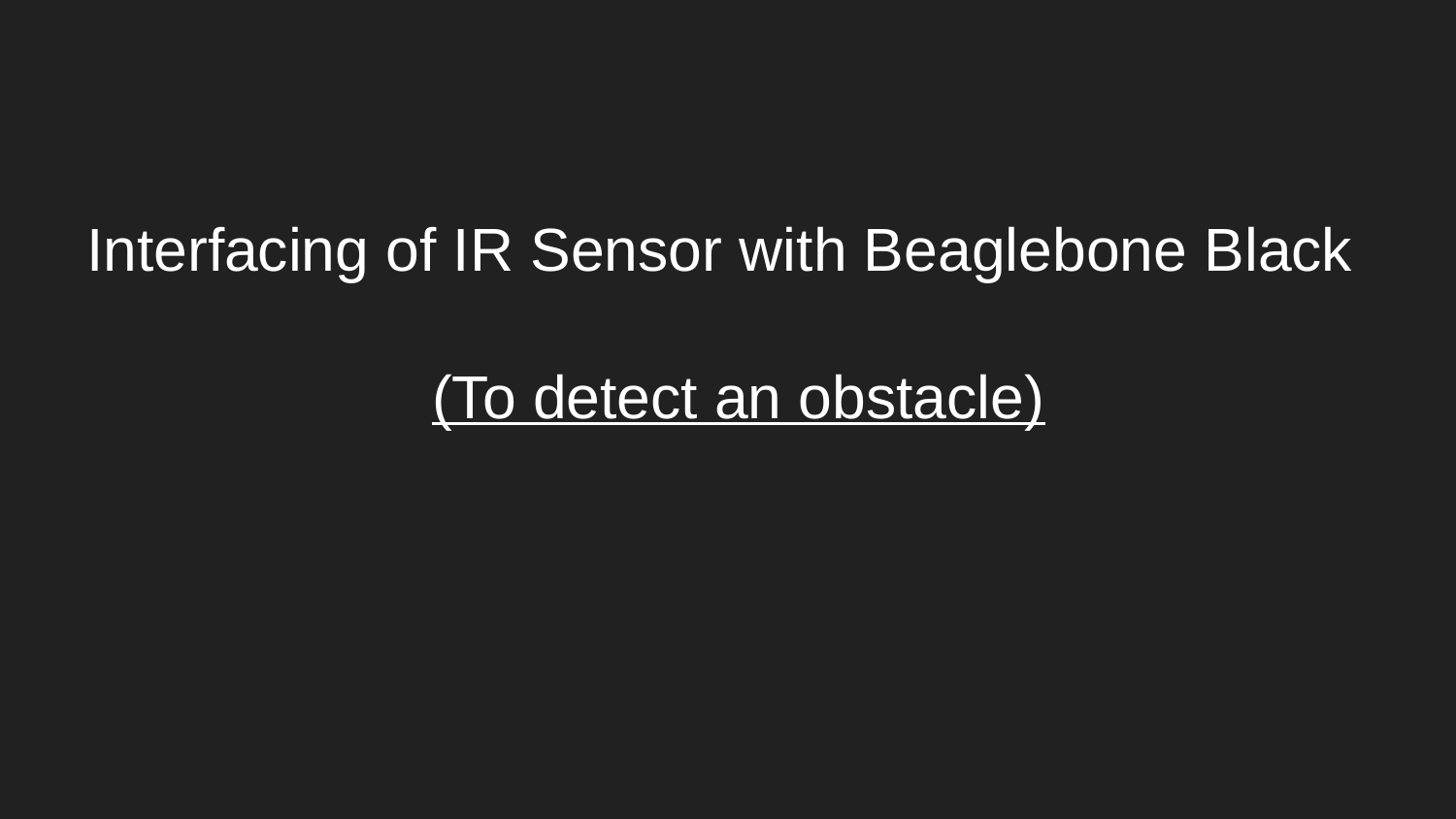

# Interfacing of IR Sensor with Beaglebone Black

 (To detect an obstacle)